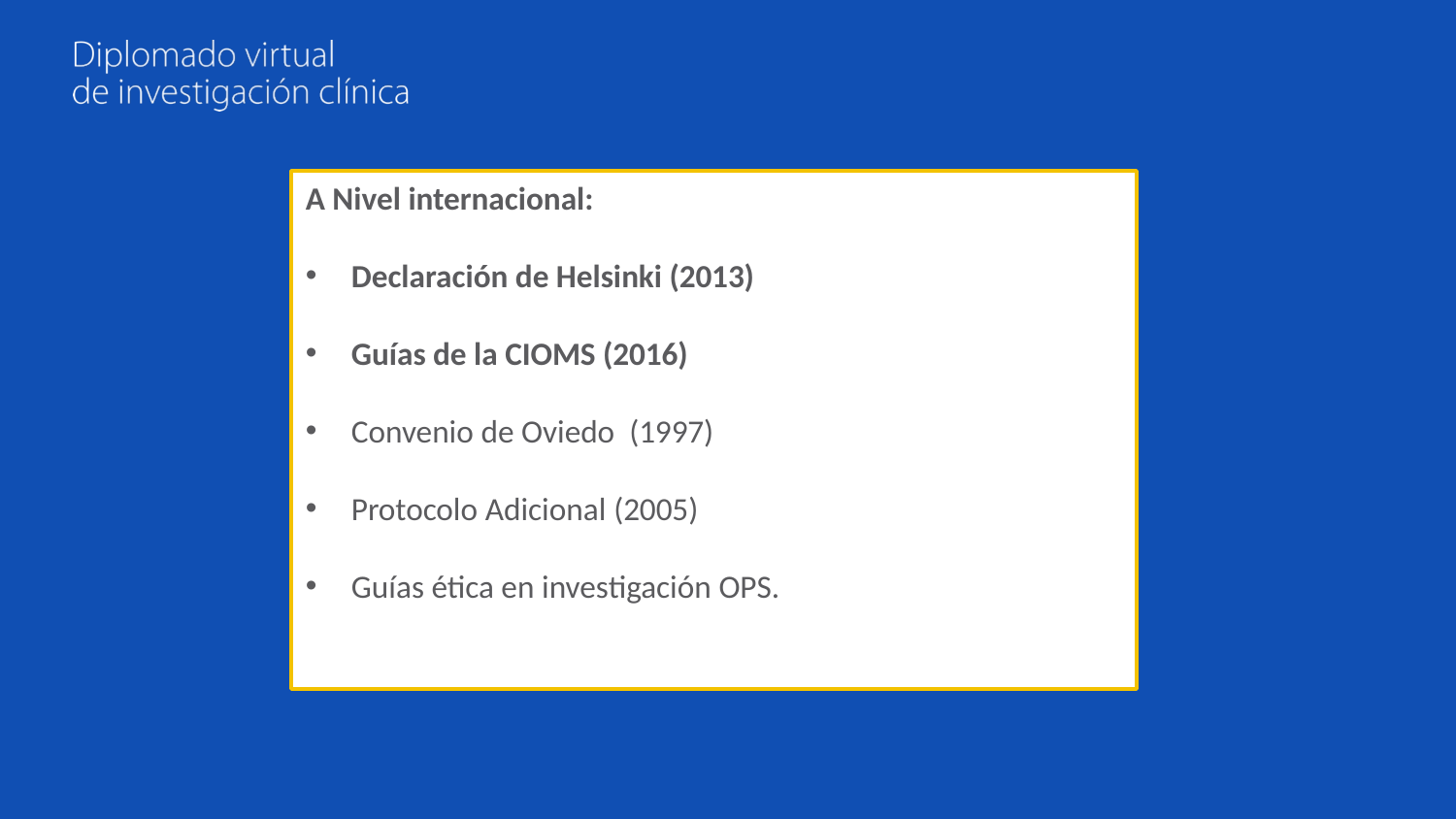

A Nivel internacional:

Declaración de Helsinki (2013)

Guías de la CIOMS (2016)

Convenio de Oviedo  (1997)

Protocolo Adicional (2005)

Guías ética en investigación OPS.